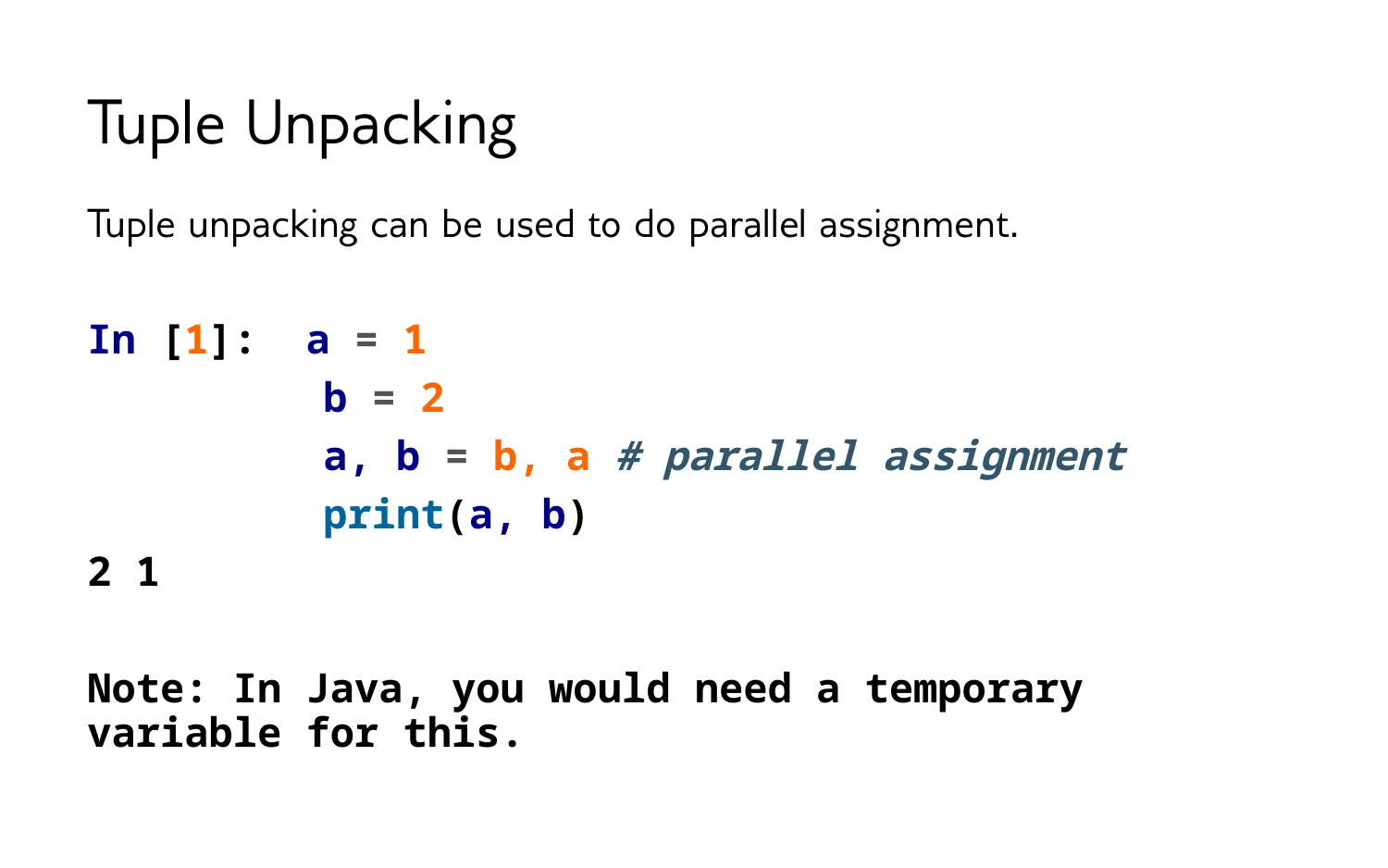

# Tuple Unpacking
Tuple unpacking can be used to do parallel assignment.

In [1]:  a = 1
	    b = 2
	    a, b = b, a # parallel assignment
	    print(a, b)
2 1

Note: In Java, you would need a temporary variable for this.